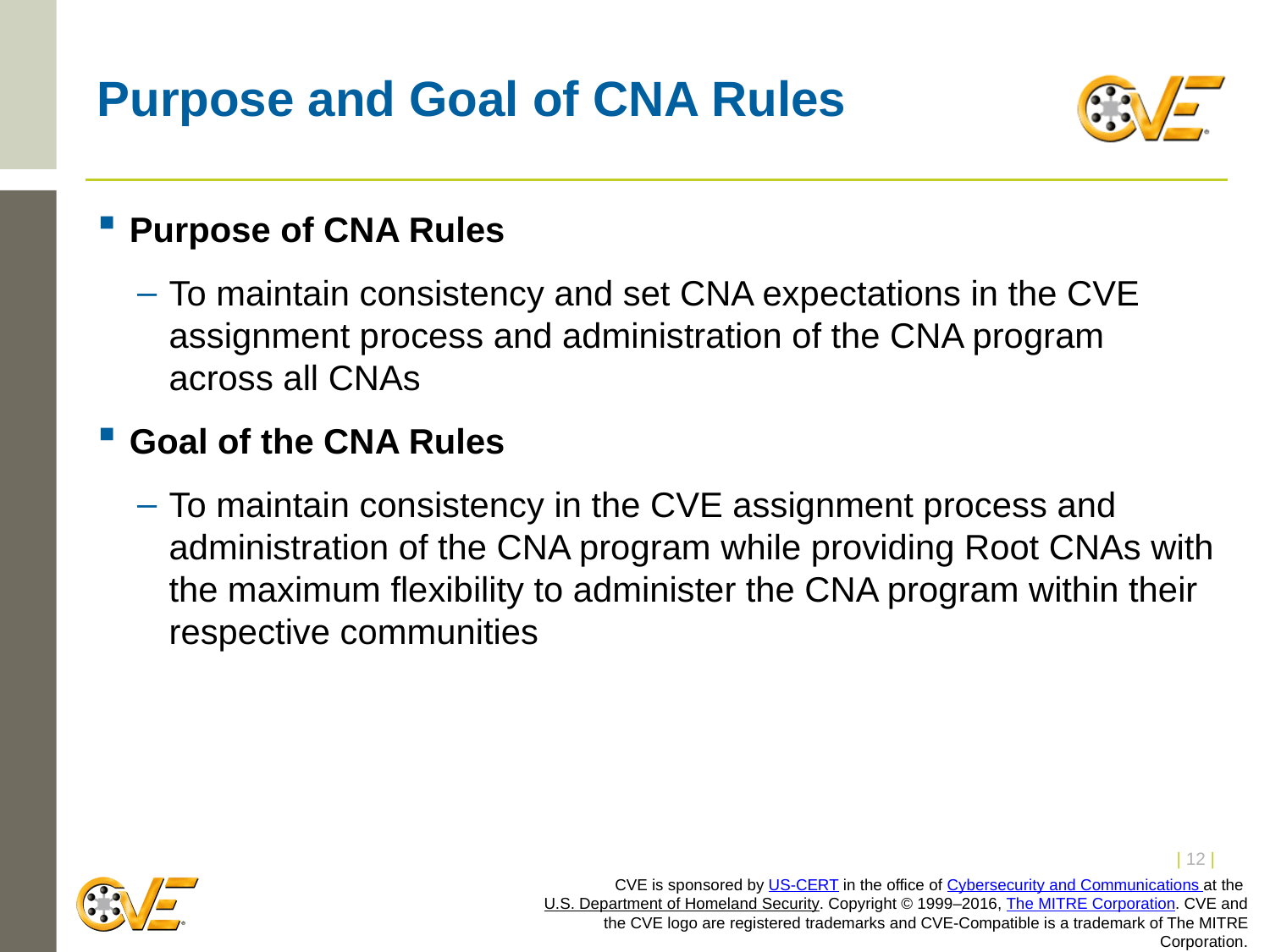

# Purpose and Goal of CNA Rules
Purpose of CNA Rules
To maintain consistency and set CNA expectations in the CVE assignment process and administration of the CNA program across all CNAs
Goal of the CNA Rules
To maintain consistency in the CVE assignment process and administration of the CNA program while providing Root CNAs with the maximum flexibility to administer the CNA program within their respective communities

| 12 |